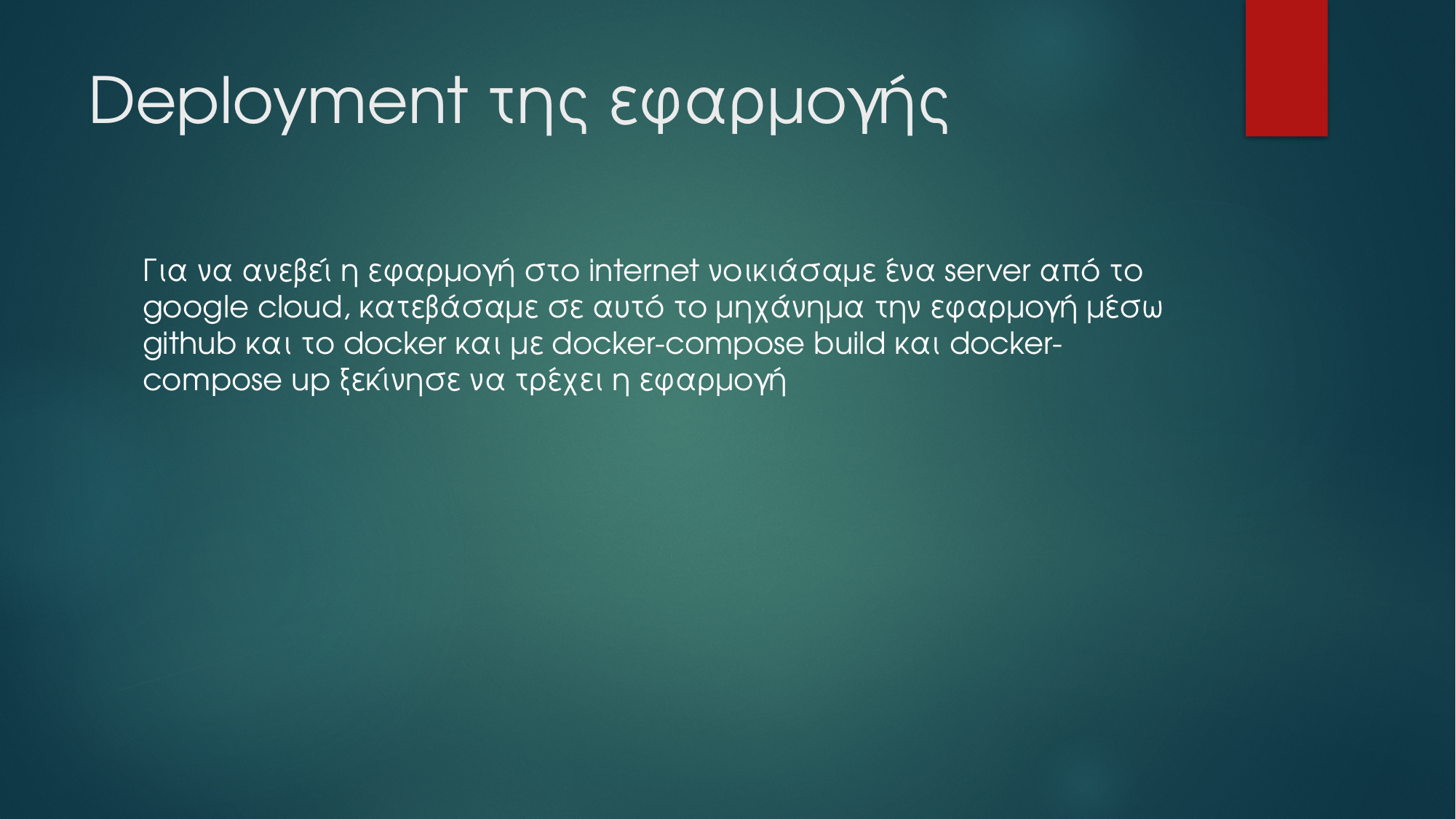

# Deployment της εφαρμογής
Για να ανεβεί η εφαρμογή στο internet νοικιάσαμε ένα server από το google cloud, κατεβάσαμε σε αυτό το μηχάνημα την εφαρμογή μέσω github και το docker και με docker-compose build και docker-compose up ξεκίνησε να τρέχει η εφαρμογή